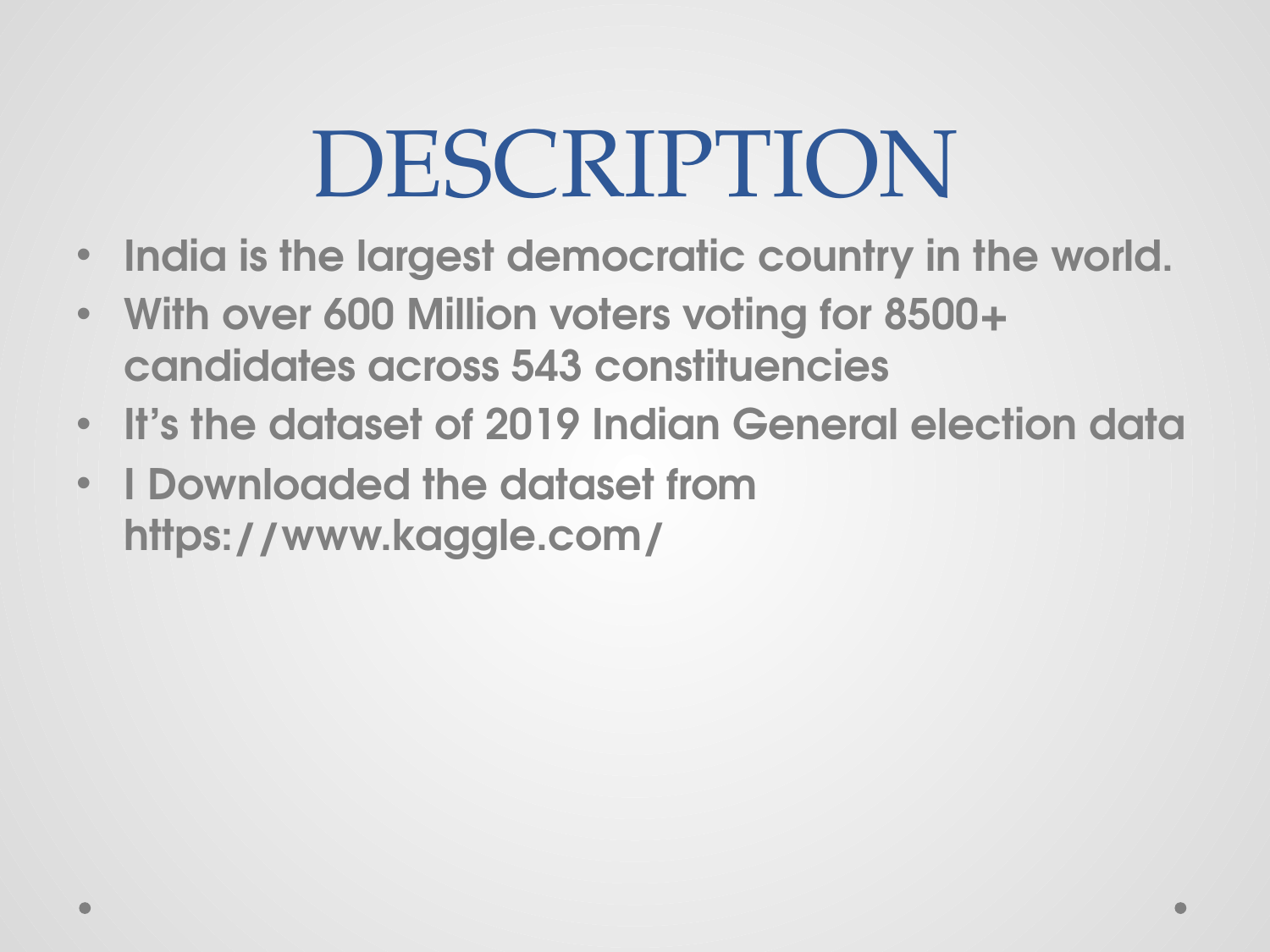

# DESCRIPTION
India is the largest democratic country in the world.
With over 600 Million voters voting for 8500+ candidates across 543 constituencies
It’s the dataset of 2019 Indian General election data
I Downloaded the dataset from https://www.kaggle.com/